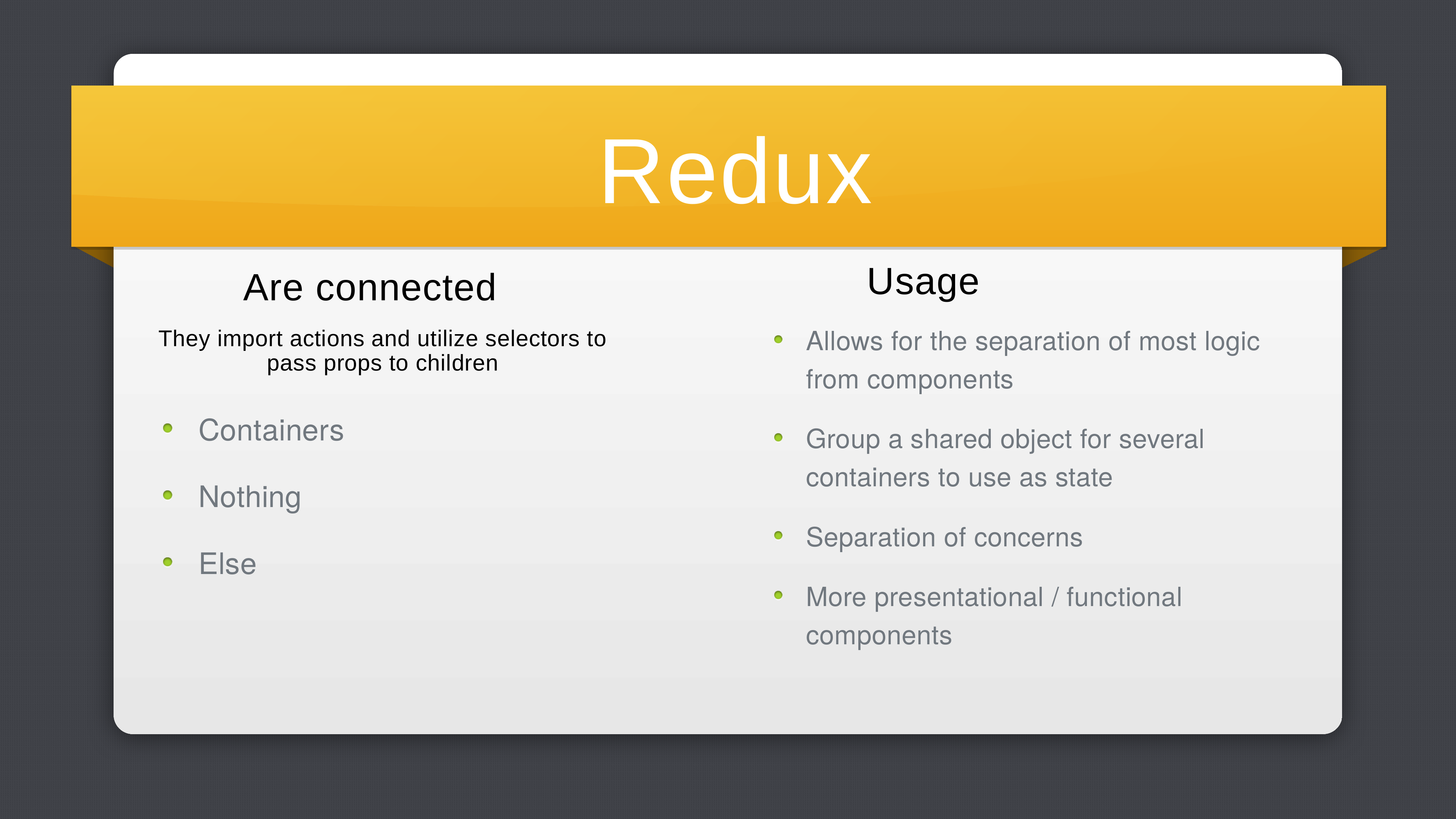

#
Redux
Usage
Are connected
They import actions and utilize selectors to pass props to children
Allows for the separation of most logic from components
Group a shared object for several containers to use as state
Separation of concerns
More presentational / functional components
Containers
Nothing
Else